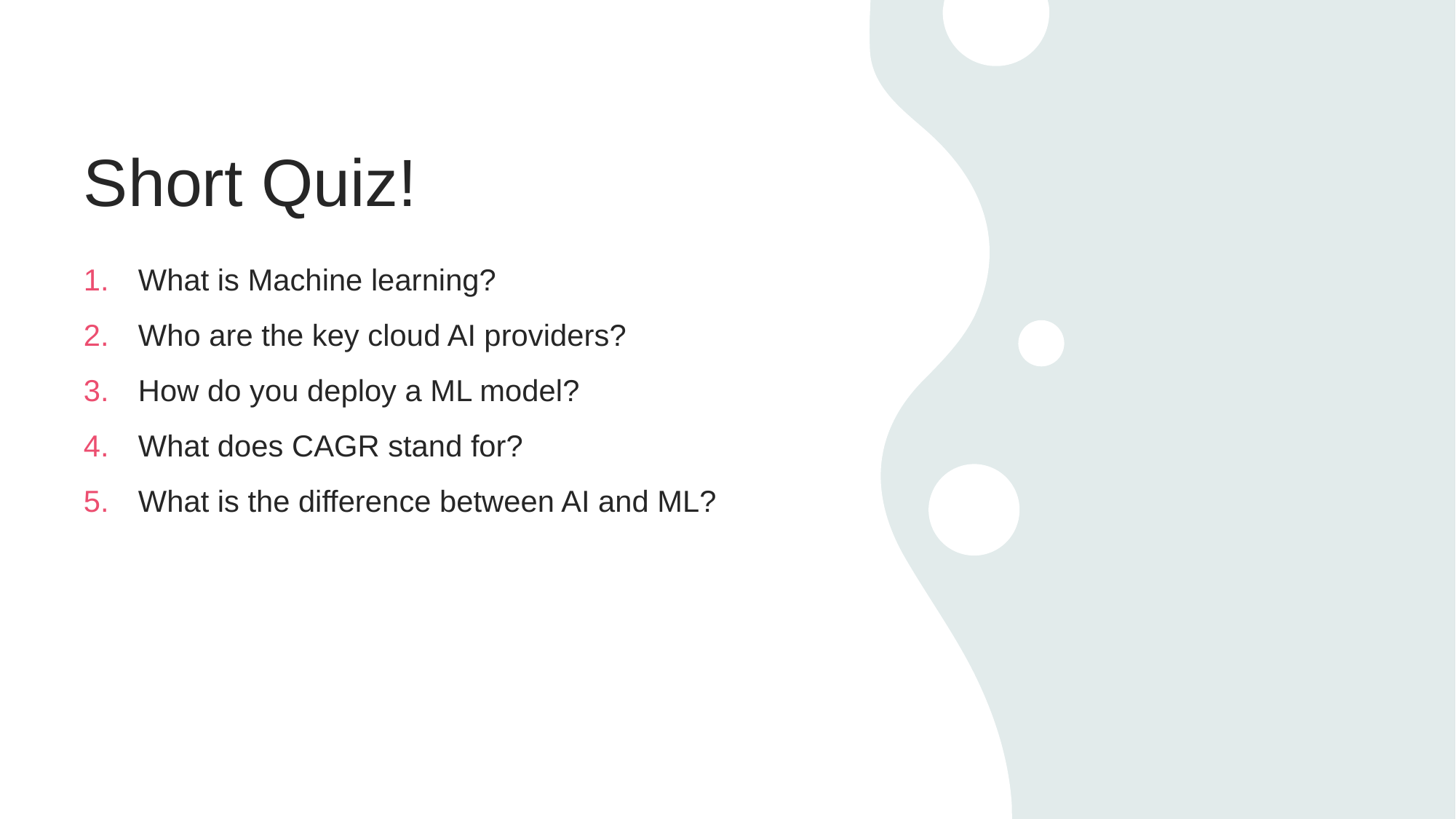

# Short Quiz!
What is Machine learning?
Who are the key cloud AI providers?
How do you deploy a ML model?
What does CAGR stand for?
What is the difference between AI and ML?